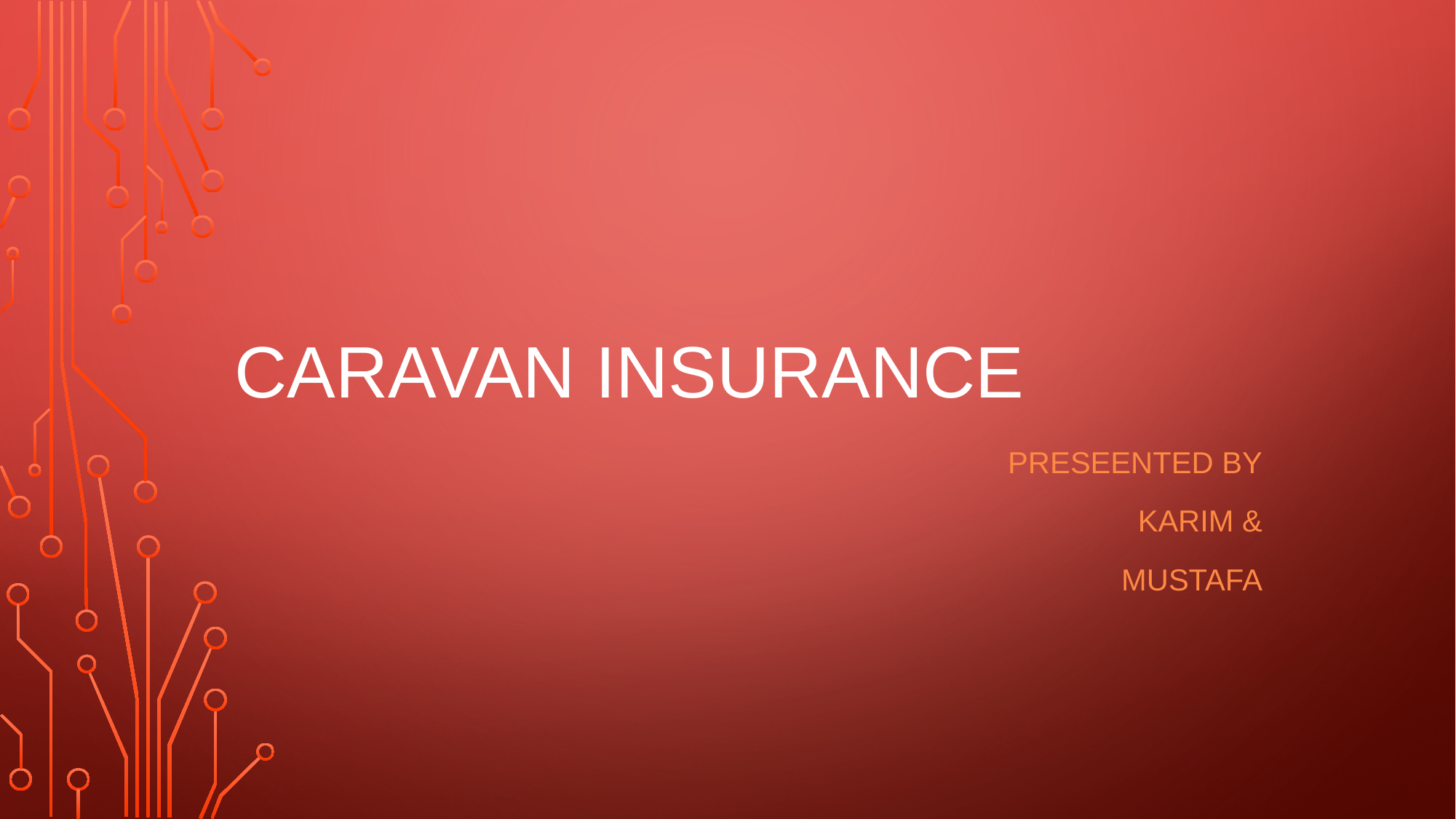

# CARAVAN INSURANCE
Preseented by
 karim &
mustafa